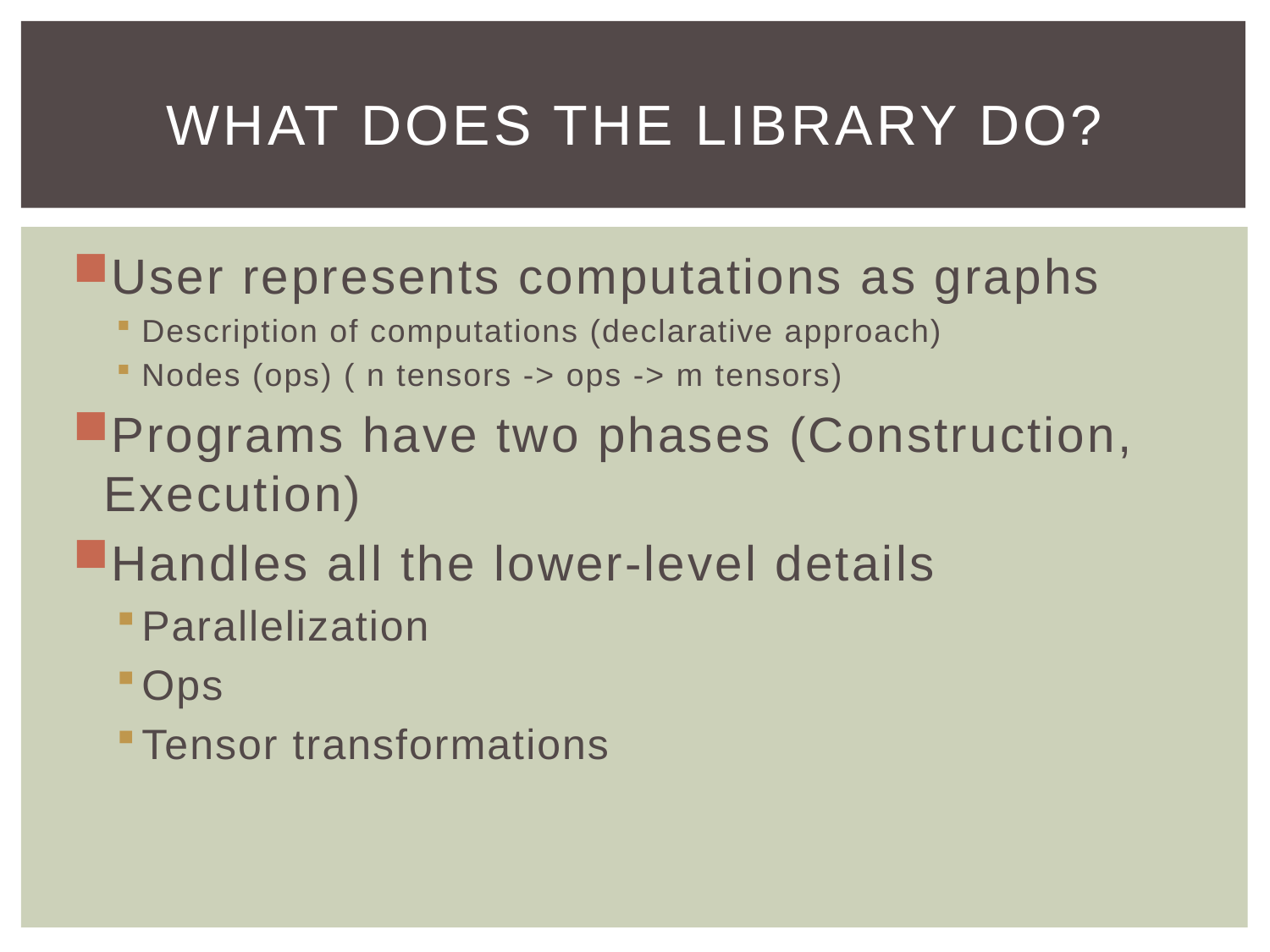

# What does the library do?
User represents computations as graphs
Description of computations (declarative approach)
Nodes (ops) ( n tensors -> ops -> m tensors)
Programs have two phases (Construction, Execution)
Handles all the lower-level details
Parallelization
Ops
Tensor transformations